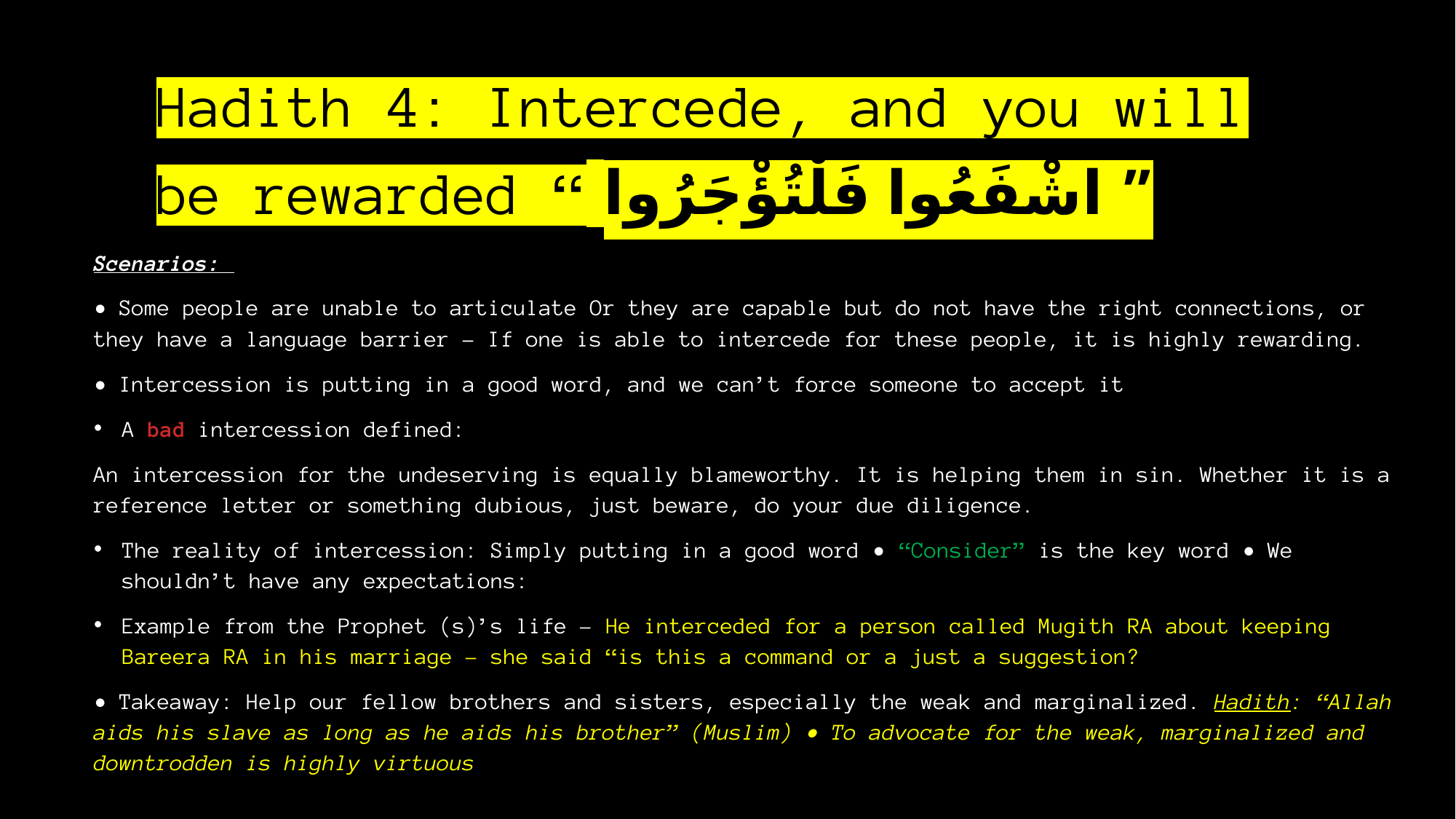

# Hadith 4: Intercede, and you will be rewarded “ اشْفَعُوا فَلْتُؤْجَرُوا ”
Scenarios:
• Some people are unable to articulate Or they are capable but do not have the right connections, or they have a language barrier - If one is able to intercede for these people, it is highly rewarding.
• Intercession is putting in a good word, and we can’t force someone to accept it
A bad intercession defined:
An intercession for the undeserving is equally blameworthy. It is helping them in sin. Whether it is a reference letter or something dubious, just beware, do your due diligence.
The reality of intercession: Simply putting in a good word • “Consider” is the key word • We shouldn’t have any expectations:
Example from the Prophet (s)’s life – He interceded for a person called Mugith RA about keeping Bareera RA in his marriage – she said “is this a command or a just a suggestion?
• Takeaway: Help our fellow brothers and sisters, especially the weak and marginalized. Hadith: “Allah aids his slave as long as he aids his brother” (Muslim) • To advocate for the weak, marginalized and downtrodden is highly virtuous